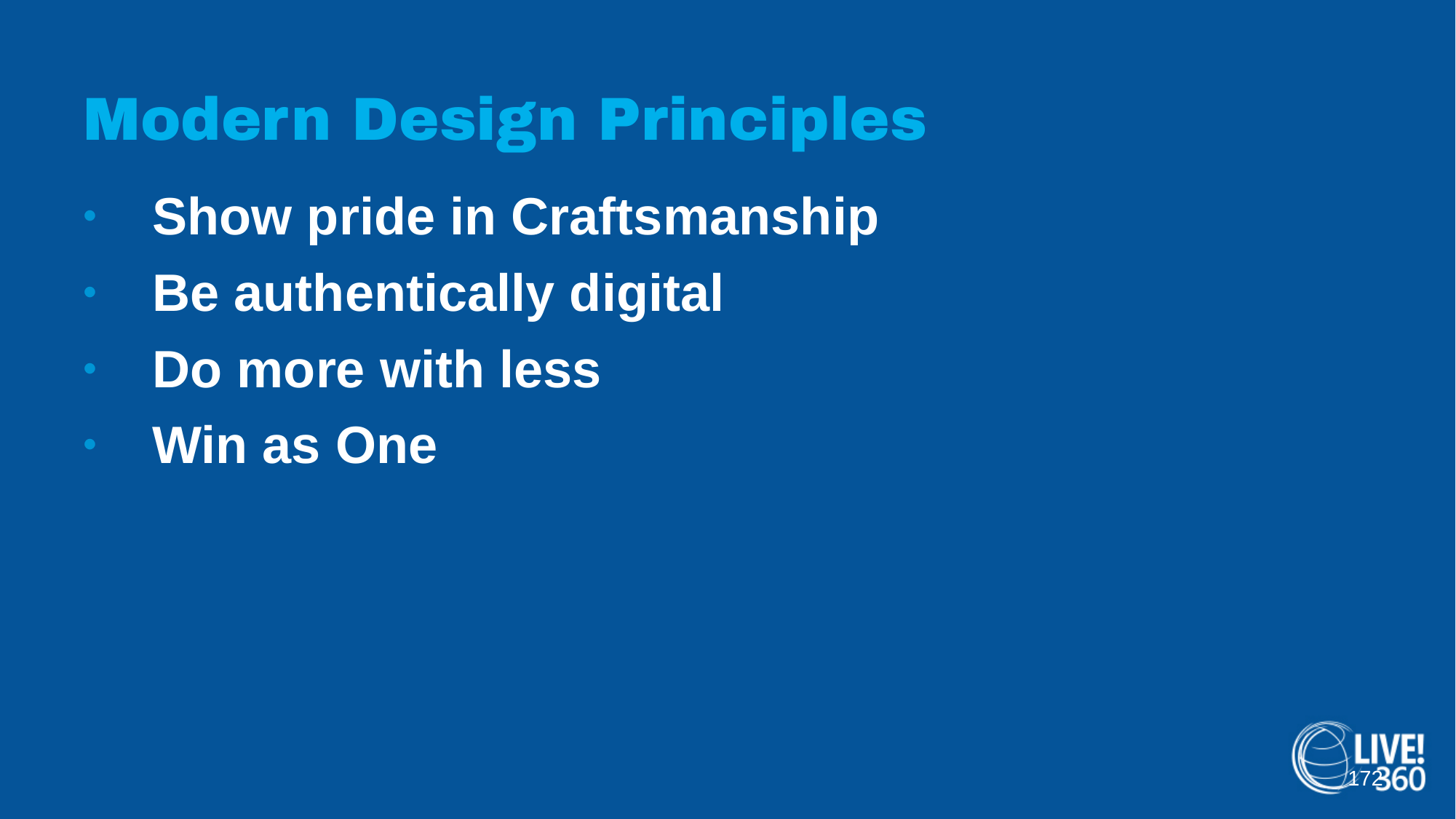

# Modern Design Principles
Show pride in Craftsmanship
Be authentically digital
Do more with less
Win as One
172